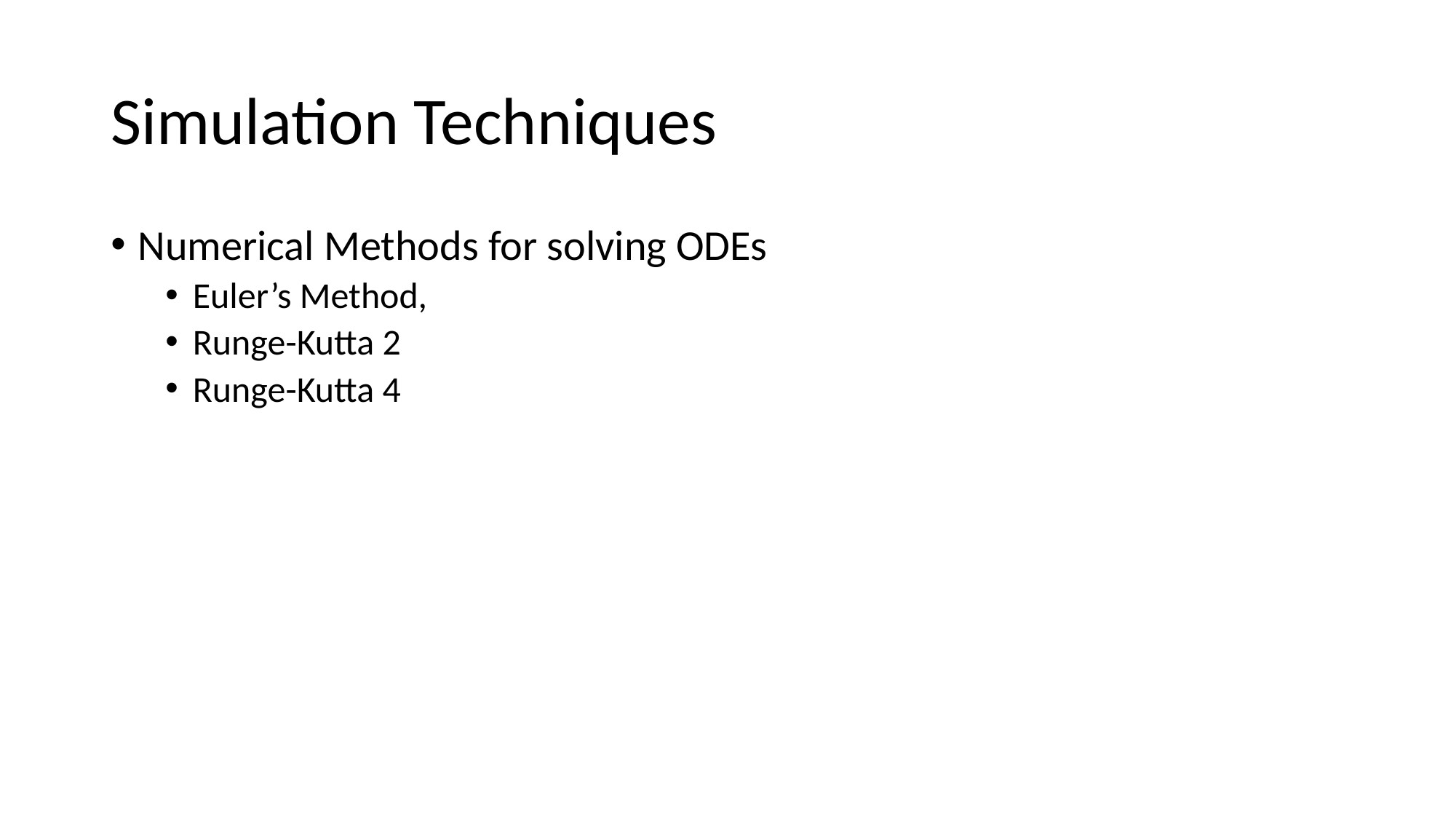

Simulation Techniques
Numerical Methods for solving ODEs
Euler’s Method,
Runge-Kutta 2
Runge-Kutta 4